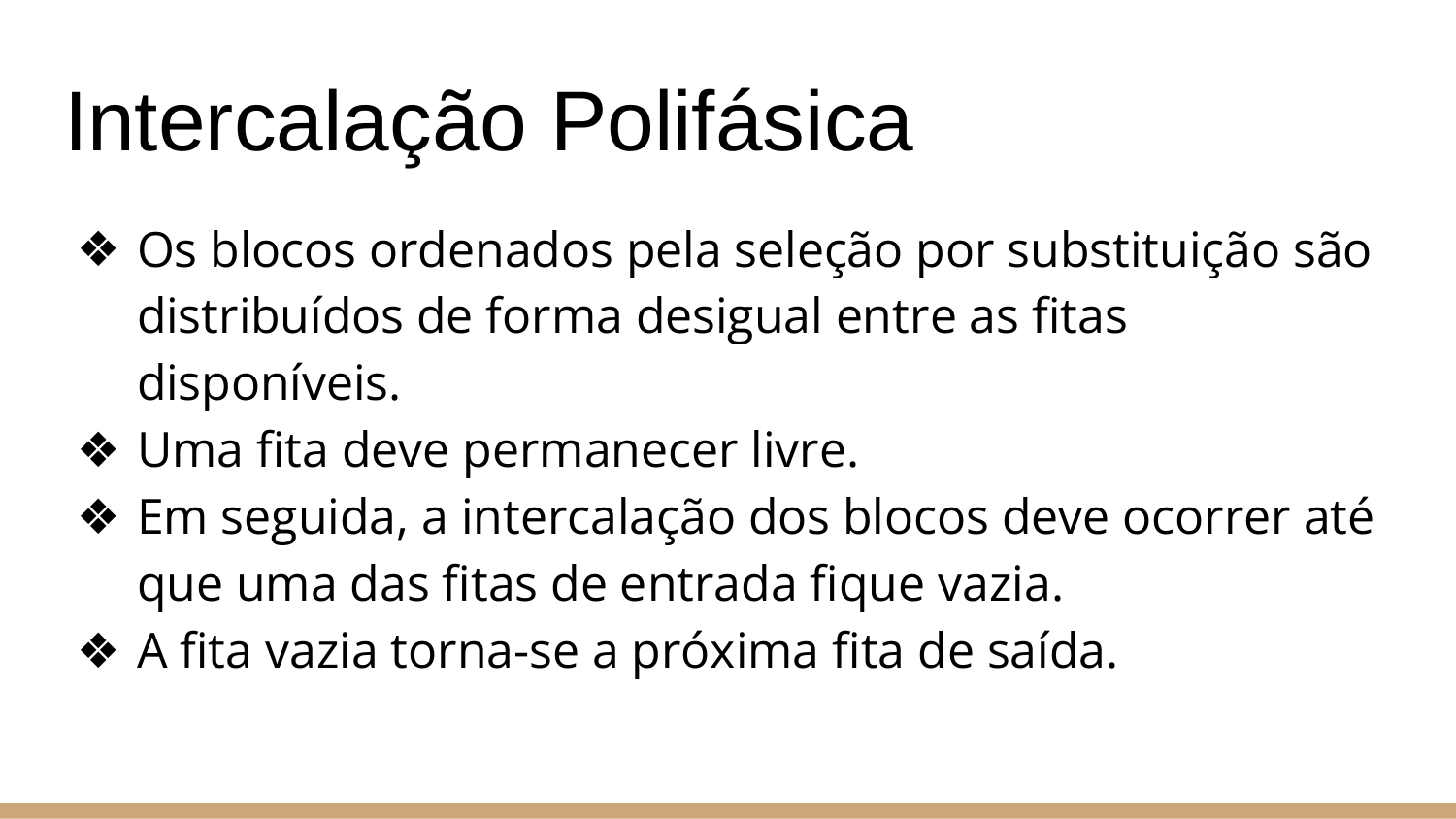

# Intercalação Polifásica
Os blocos ordenados pela seleção por substituição são distribuídos de forma desigual entre as fitas disponíveis.
Uma fita deve permanecer livre.
Em seguida, a intercalação dos blocos deve ocorrer até que uma das fitas de entrada fique vazia.
A fita vazia torna-se a próxima fita de saída.